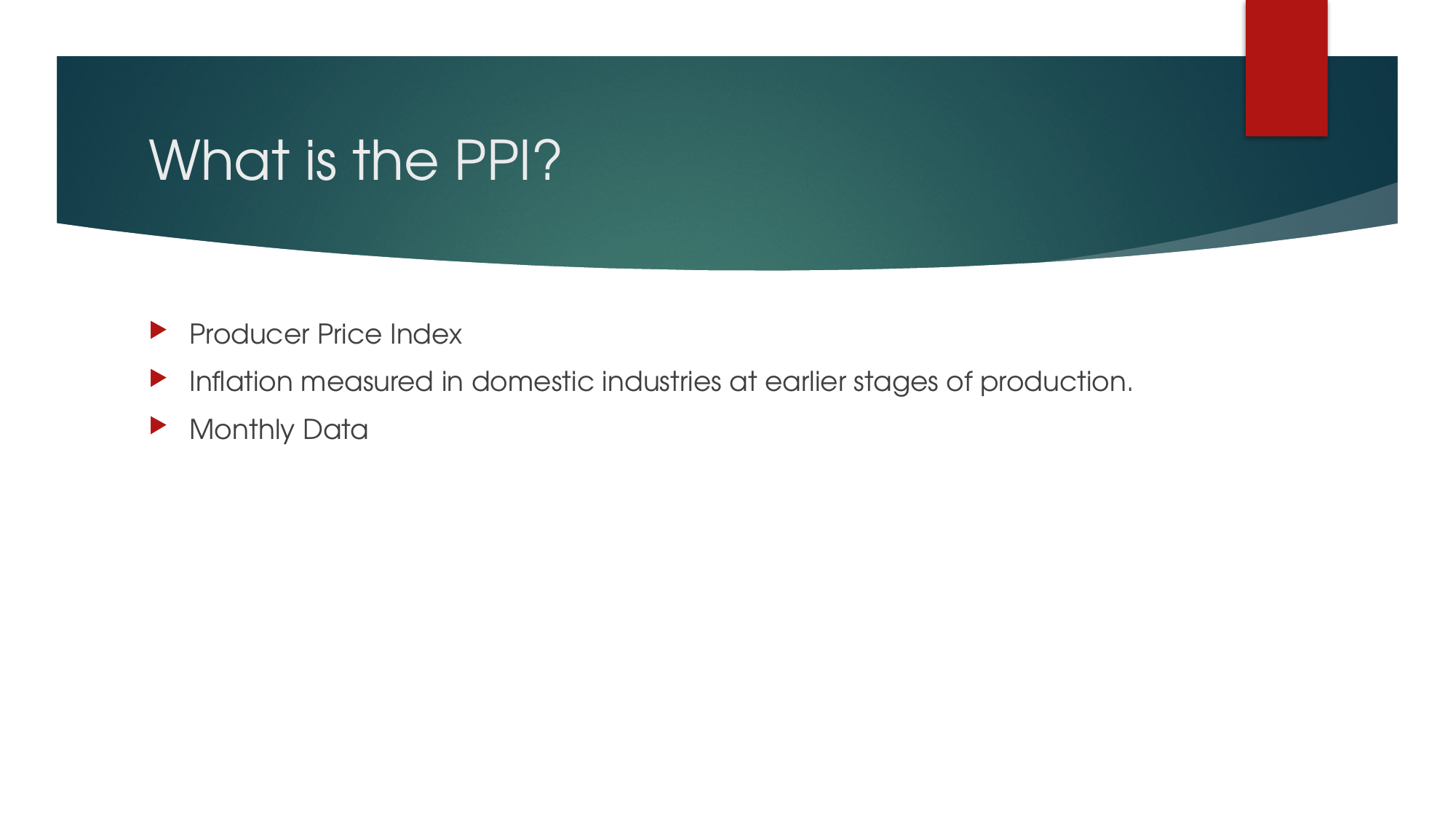

# What is the PPI?
Producer Price Index
Inflation measured in domestic industries at earlier stages of production.
Monthly Data